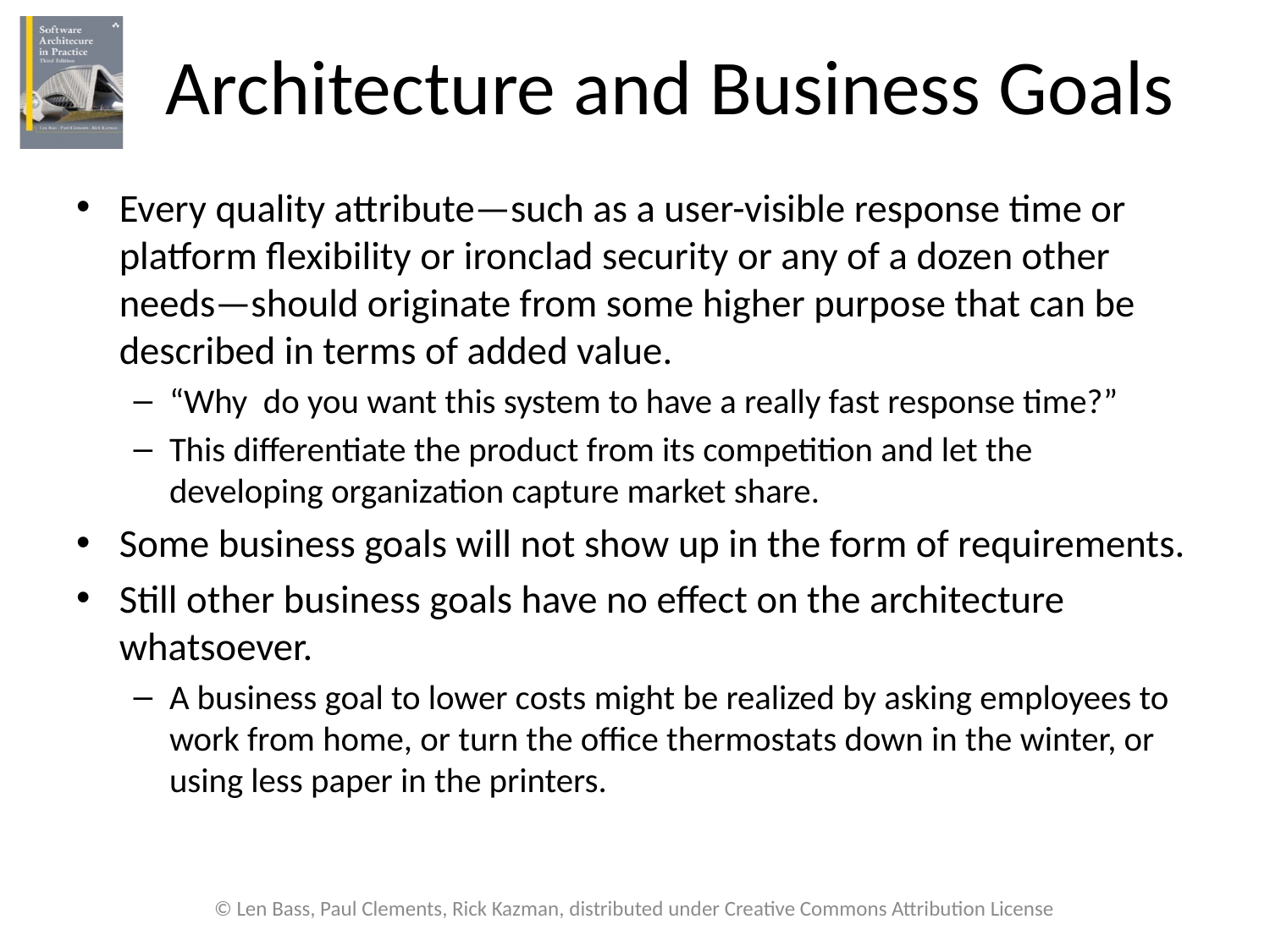

# Architecture and Business Goals
Every quality attribute—such as a user-visible response time or platform flexibility or ironclad security or any of a dozen other needs—should originate from some higher purpose that can be described in terms of added value.
“Why  do you want this system to have a really fast response time?”
This differentiate the product from its competition and let the developing organization capture market share.
Some business goals will not show up in the form of requirements.
Still other business goals have no effect on the architecture whatsoever.
A business goal to lower costs might be realized by asking employees to work from home, or turn the office thermostats down in the winter, or using less paper in the printers.

© Len Bass, Paul Clements, Rick Kazman, distributed under Creative Commons Attribution License